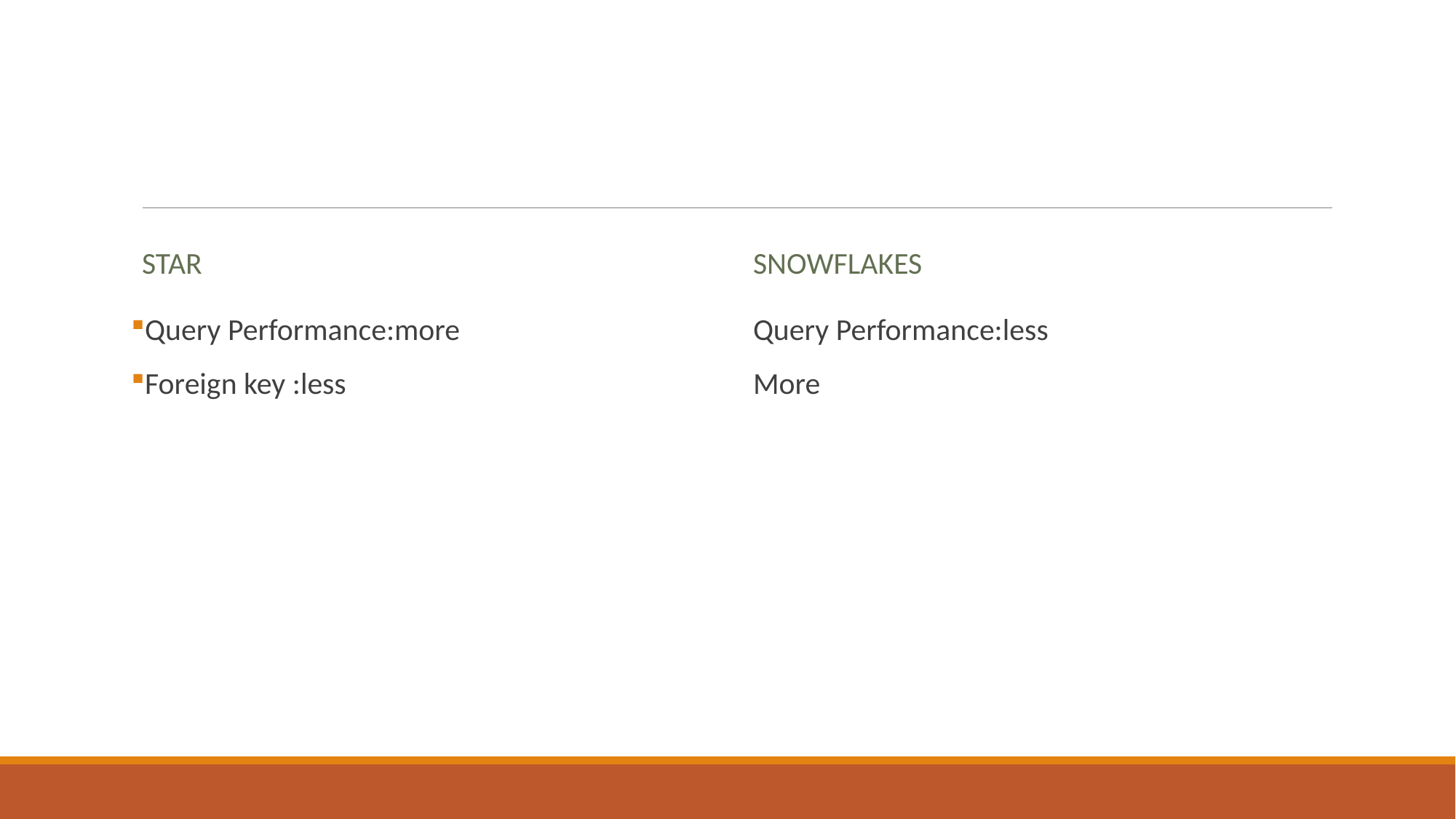

#
Star
Snowflakes
Query Performance:more
Foreign key :less
Query Performance:less
More